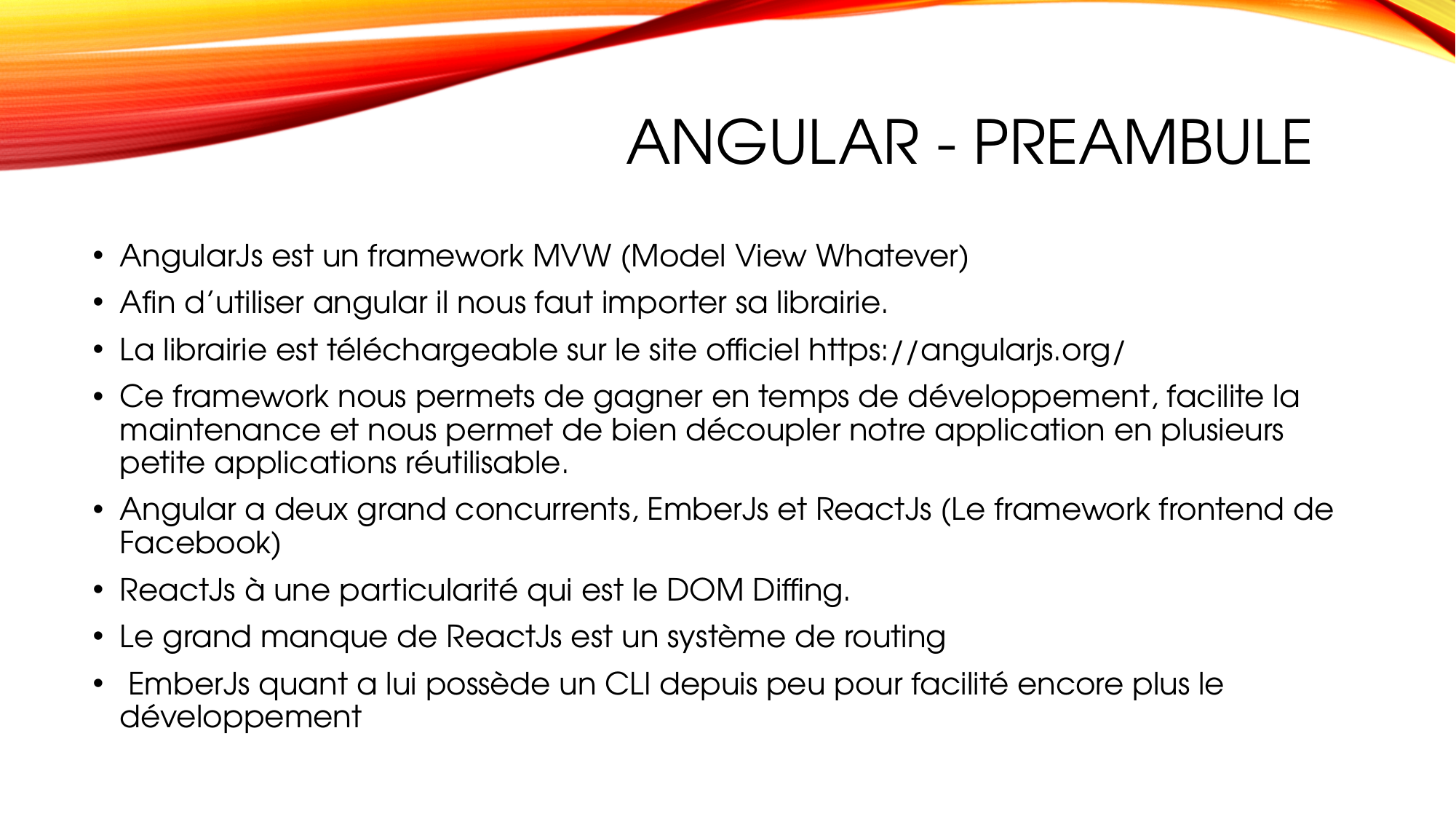

# Angular - preambule
AngularJs est un framework MVW (Model View Whatever)
Afin d’utiliser angular il nous faut importer sa librairie.
La librairie est téléchargeable sur le site officiel https://angularjs.org/
Ce framework nous permets de gagner en temps de développement, facilite la maintenance et nous permet de bien découpler notre application en plusieurs petite applications réutilisable.
Angular a deux grand concurrents, EmberJs et ReactJs (Le framework frontend de Facebook)
ReactJs à une particularité qui est le DOM Diffing.
Le grand manque de ReactJs est un système de routing
 EmberJs quant a lui possède un CLI depuis peu pour facilité encore plus le développement